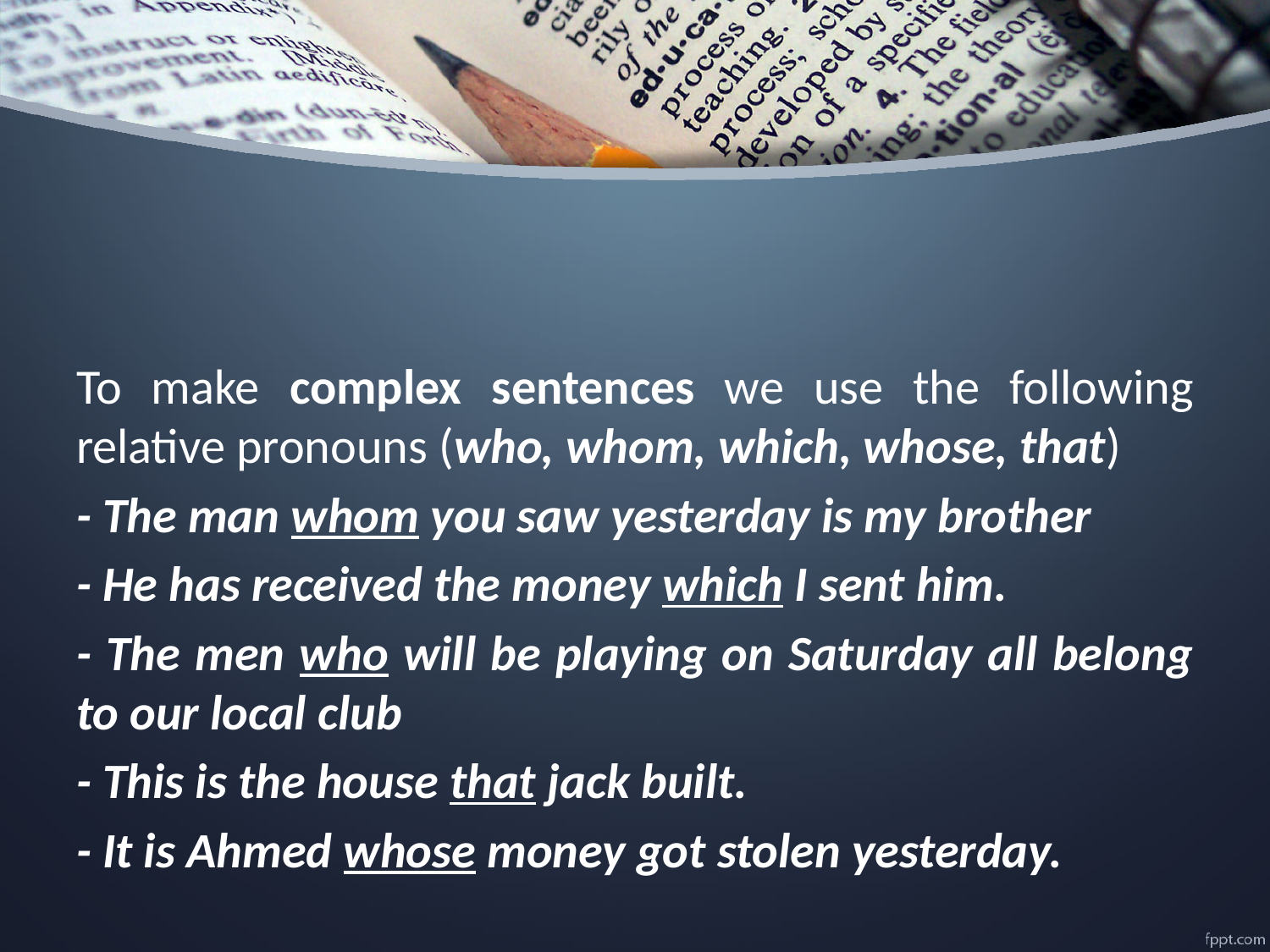

#
To make complex sentences we use the following relative pronouns (who, whom, which, whose, that)
- The man whom you saw yesterday is my brother
- He has received the money which I sent him.
- The men who will be playing on Saturday all belong to our local club
- This is the house that jack built.
- It is Ahmed whose money got stolen yesterday.